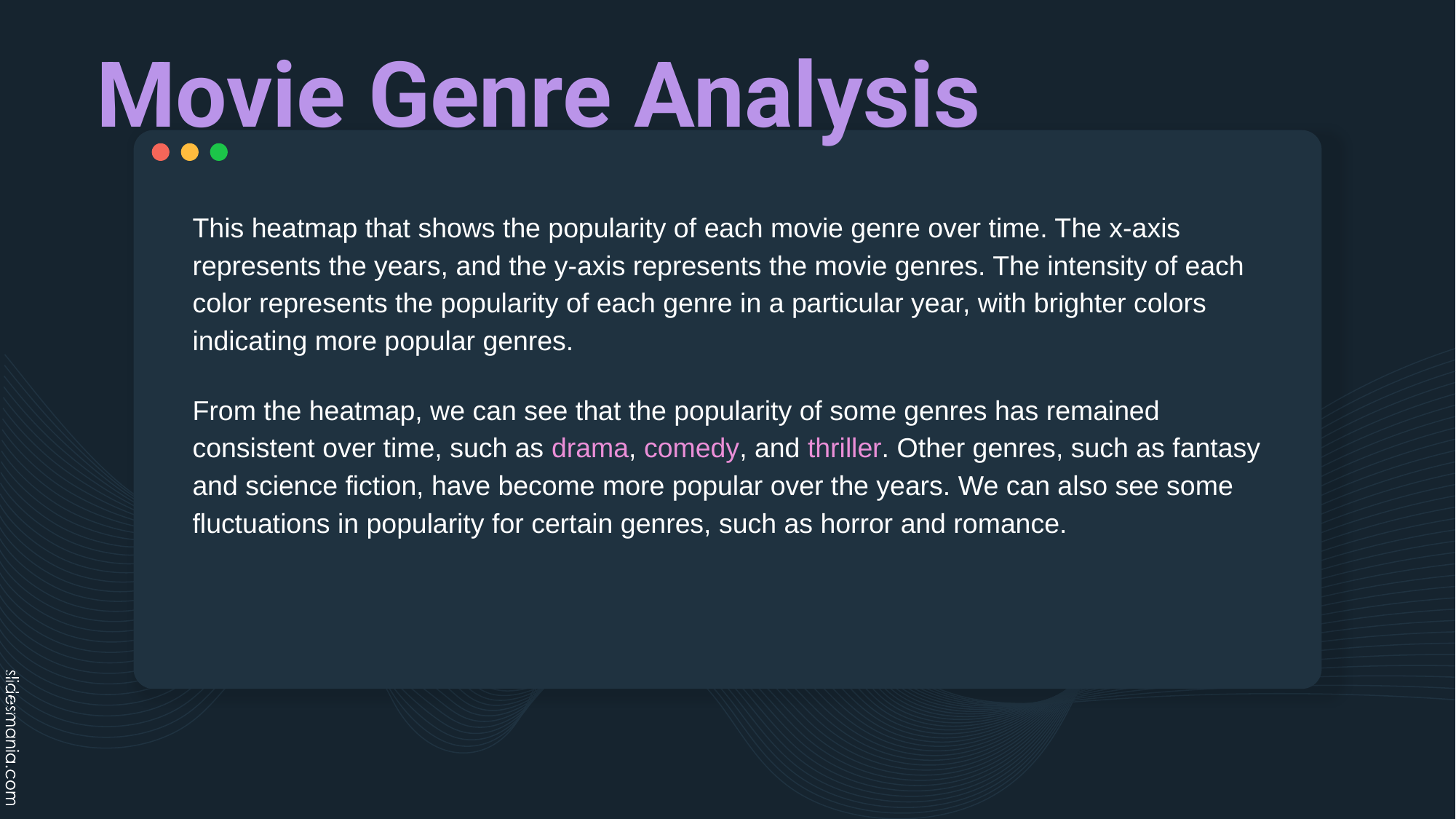

Movie Genre Analysis
This heatmap that shows the popularity of each movie genre over time. The x-axis represents the years, and the y-axis represents the movie genres. The intensity of each color represents the popularity of each genre in a particular year, with brighter colors indicating more popular genres.
From the heatmap, we can see that the popularity of some genres has remained consistent over time, such as drama, comedy, and thriller. Other genres, such as fantasy and science fiction, have become more popular over the years. We can also see some fluctuations in popularity for certain genres, such as horror and romance.